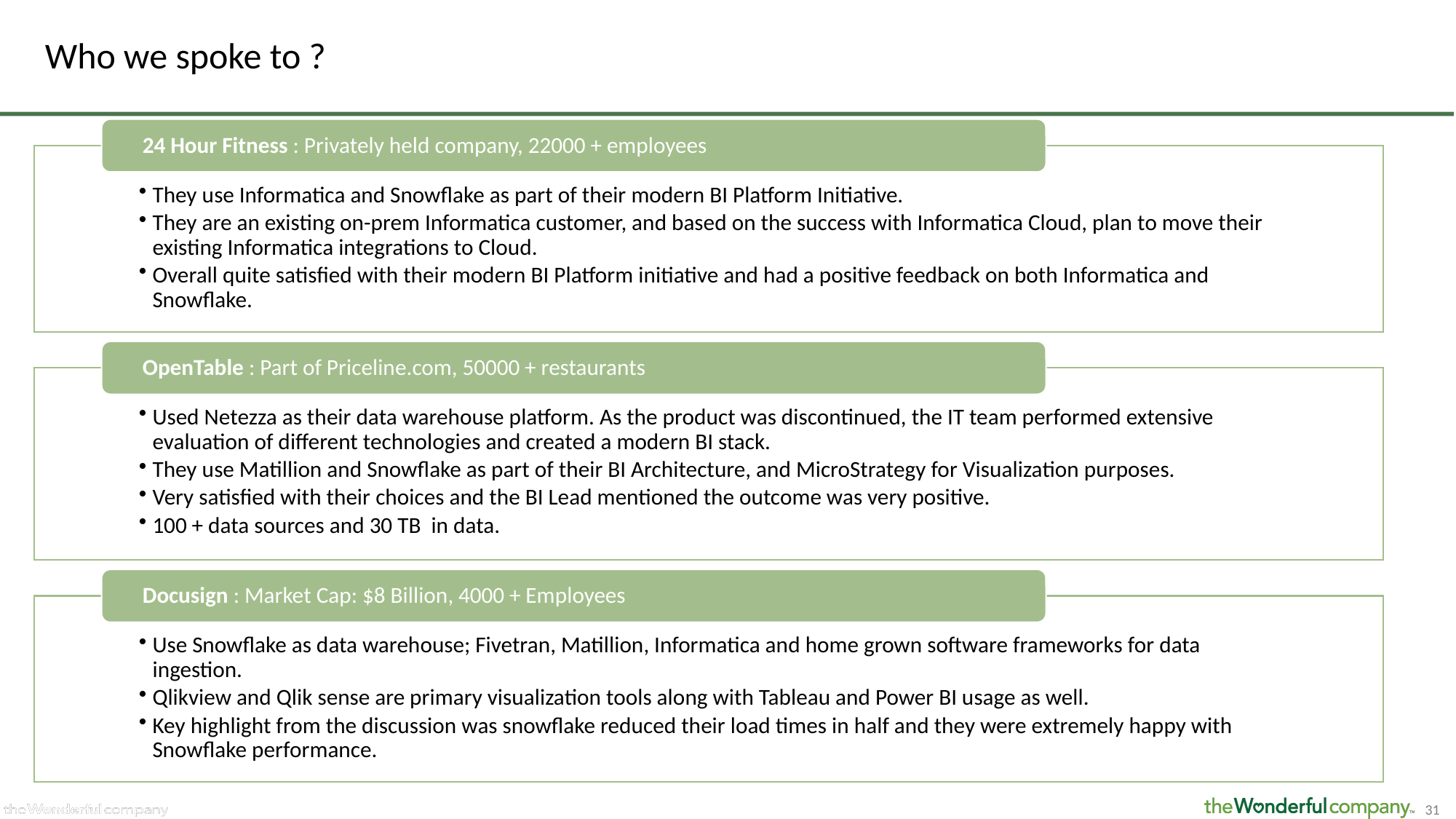

# Who we spoke to ?
They use Informatica and Snowflake as part of their modern BI Platform Initiative.
They are an existing on-prem Informatica customer, and based on the success with Informatica Cloud, plan to move their existing Informatica integrations to Cloud.
Overall quite satisfied with their modern BI Platform initiative and had a positive feedback on both Informatica and Snowflake.
24 Hour Fitness : Privately held company, 22000 + employees
Used Netezza as their data warehouse platform. As the product was discontinued, the IT team performed extensive evaluation of different technologies and created a modern BI stack.
They use Matillion and Snowflake as part of their BI Architecture, and MicroStrategy for Visualization purposes.
Very satisfied with their choices and the BI Lead mentioned the outcome was very positive.
100 + data sources and 30 TB  in data.
OpenTable : Part of Priceline.com, 50000 + restaurants
Use Snowflake as data warehouse; Fivetran, Matillion, Informatica and home grown software frameworks for data ingestion.
Qlikview and Qlik sense are primary visualization tools along with Tableau and Power BI usage as well.
Key highlight from the discussion was snowflake reduced their load times in half and they were extremely happy with Snowflake performance.
Docusign : Market Cap: $8 Billion, 4000 + Employees